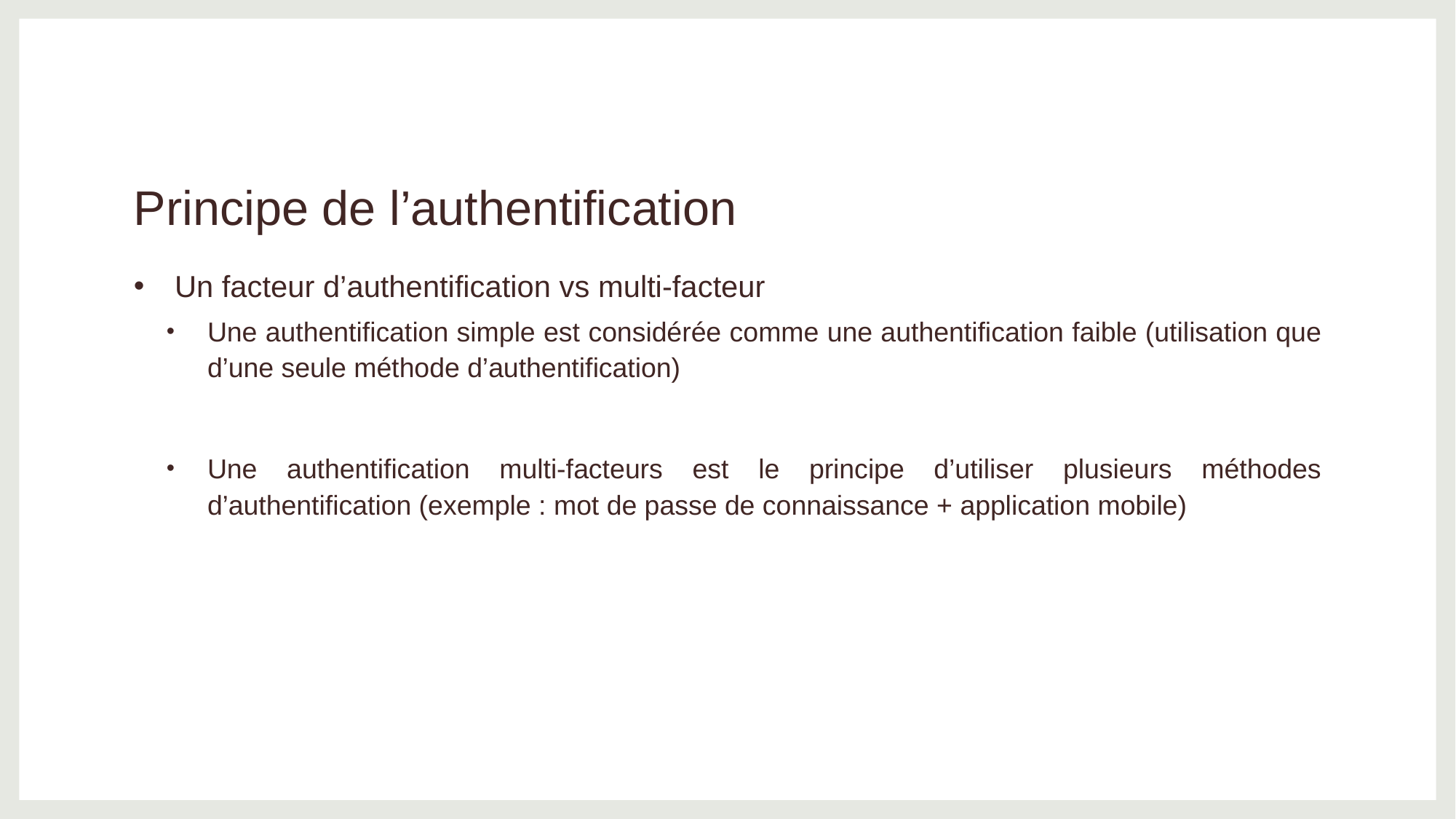

# Principe de l’authentification
Un facteur d’authentification vs multi-facteur
Une authentification simple est considérée comme une authentification faible (utilisation que d’une seule méthode d’authentification)

Une authentification multi-facteurs est le principe d’utiliser plusieurs méthodes d’authentification (exemple : mot de passe de connaissance + application mobile)